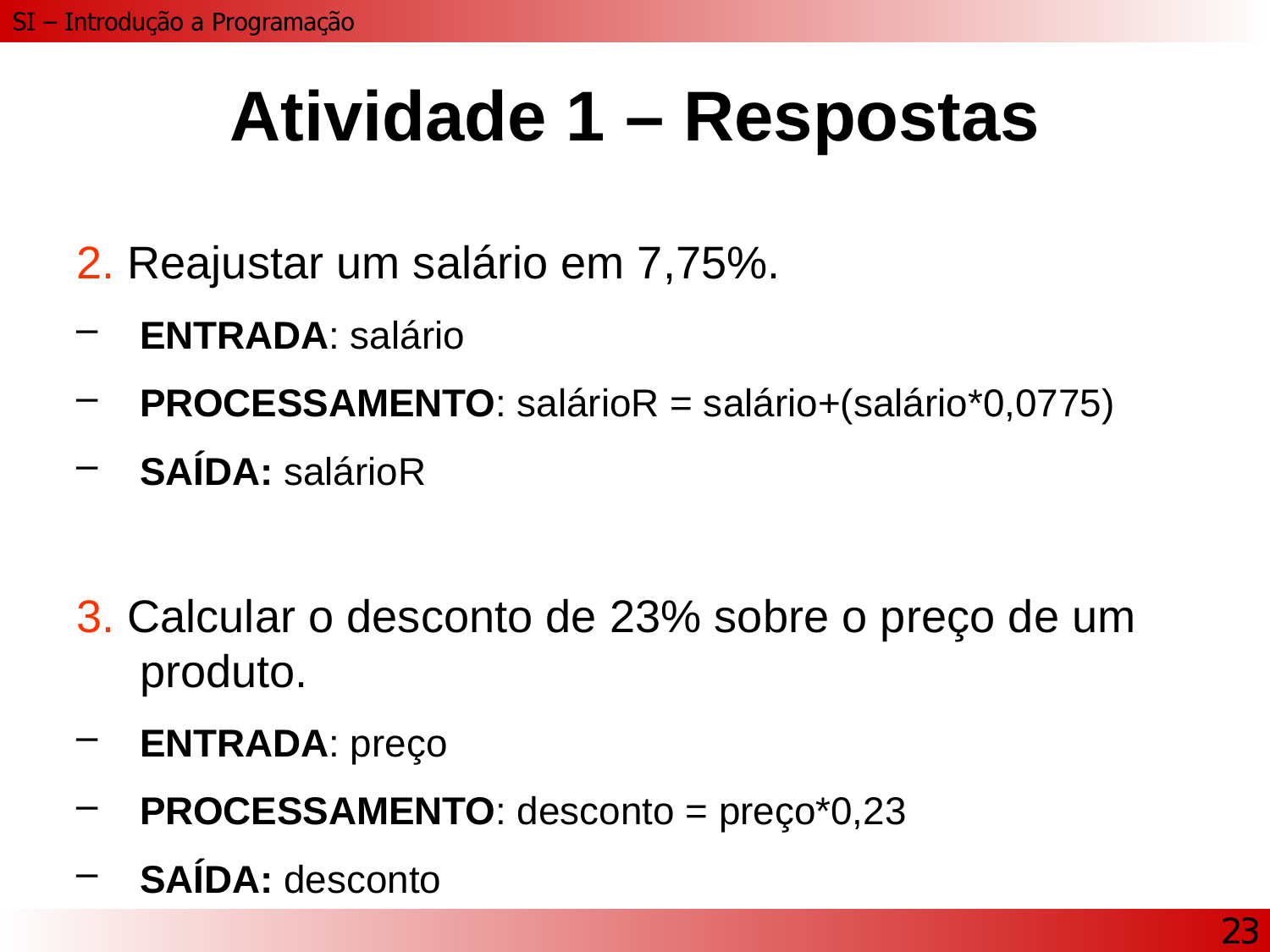

# Atividade 1 – Respostas

2. Reajustar um salário em 7,75%.
ENTRADA: salário
PROCESSAMENTO: salárioR = salário+(salário*0,0775)
SAÍDA: salárioR

3. Calcular o desconto de 23% sobre o preço de um produto.
ENTRADA: preço
PROCESSAMENTO: desconto = preço*0,23
SAÍDA: desconto

23